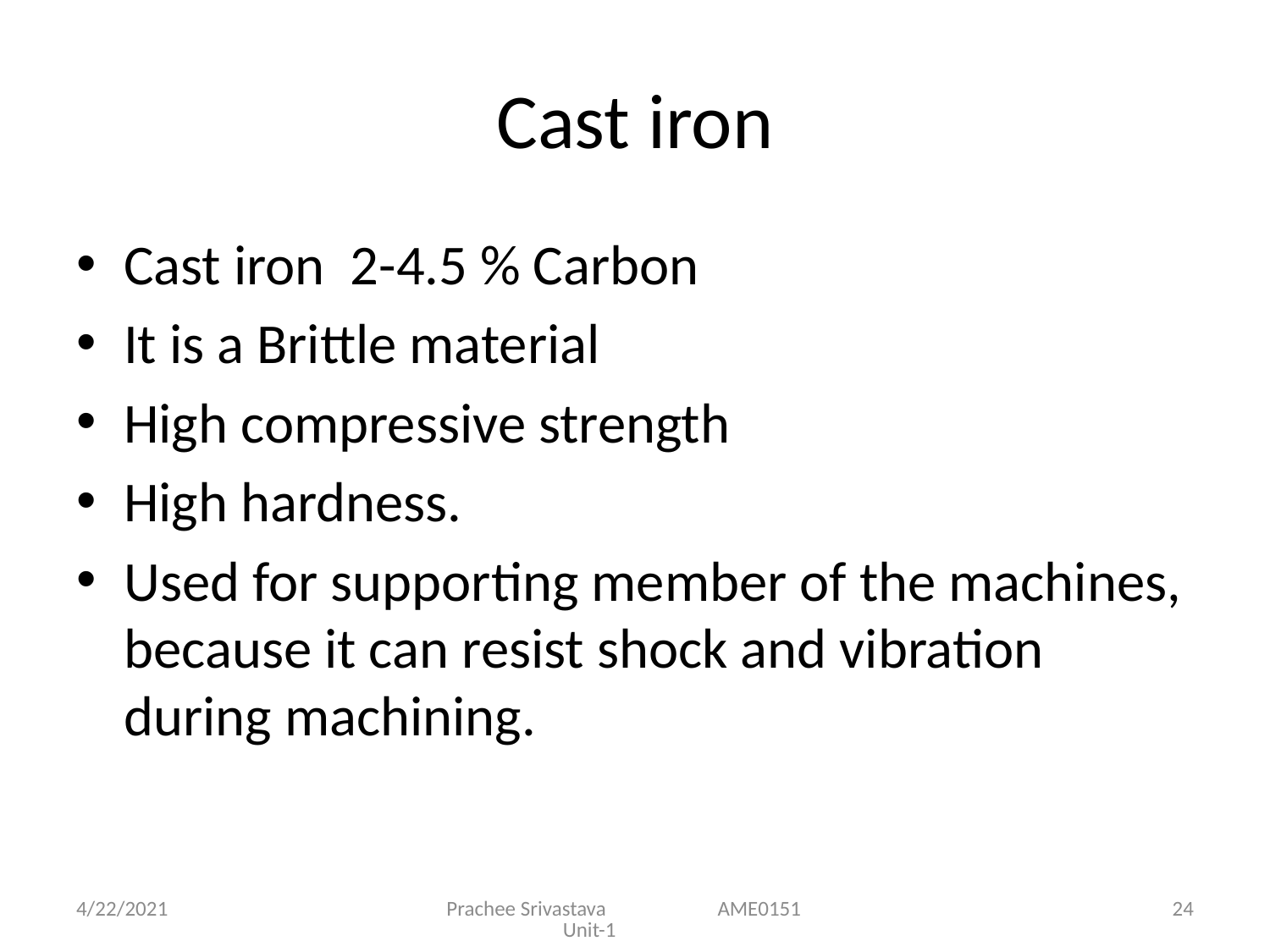

# Cast iron
Cast iron  2-4.5 % Carbon
It is a Brittle material
High compressive strength
High hardness.
Used for supporting member of the machines, because it can resist shock and vibration during machining.

4/22/2021
Prachee Srivastava                       AME0151                            Unit-1
24